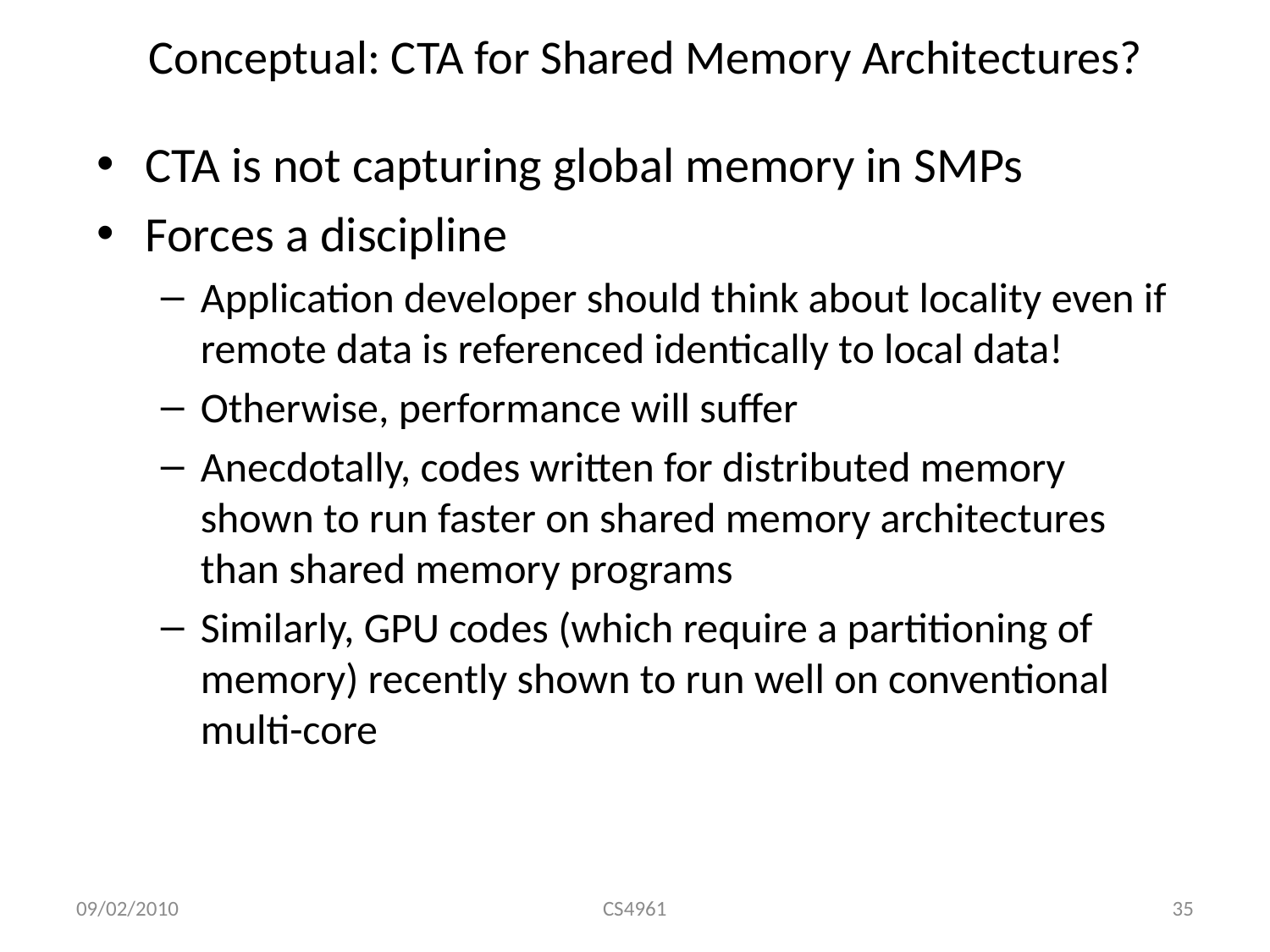

# Conceptual: CTA for Shared Memory Architectures?
CTA is not capturing global memory in SMPs
Forces a discipline
Application developer should think about locality even if remote data is referenced identically to local data!
Otherwise, performance will suffer
Anecdotally, codes written for distributed memory shown to run faster on shared memory architectures than shared memory programs
Similarly, GPU codes (which require a partitioning of memory) recently shown to run well on conventional multi-core
09/02/2010
CS4961
35